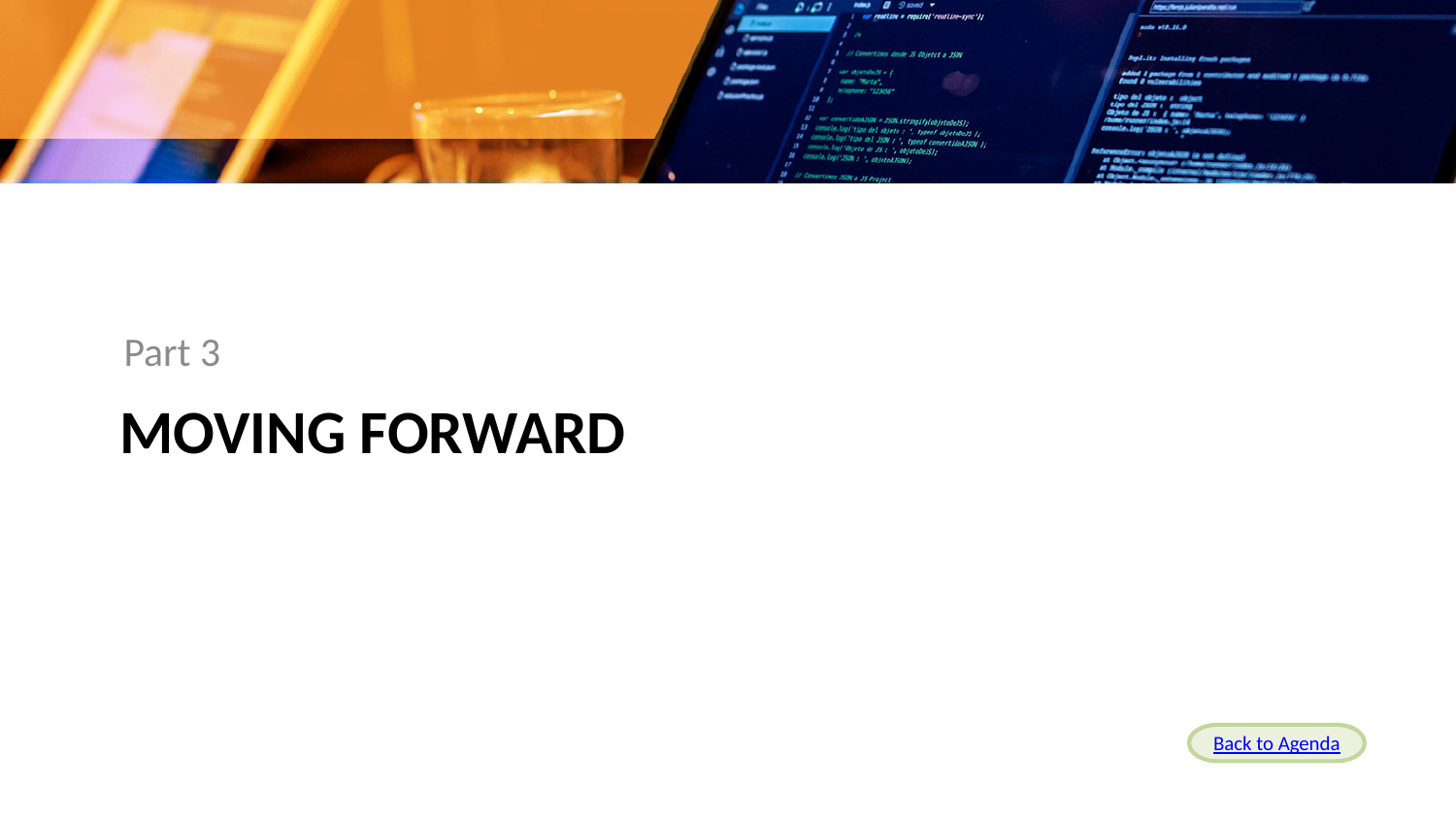

Part 3
# Moving Forward
Back to Agenda